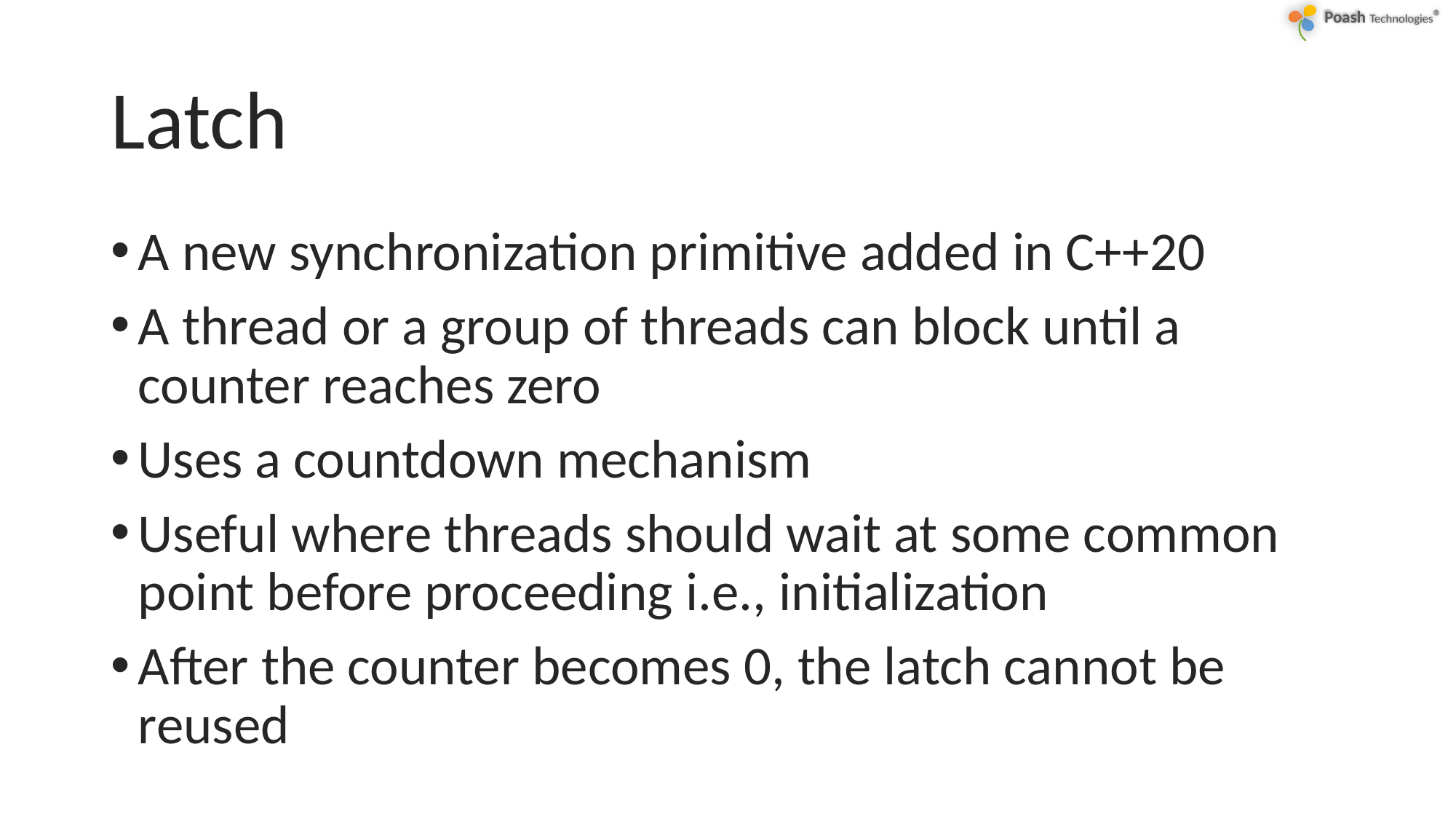

# Latch
A new synchronization primitive added in C++20
A thread or a group of threads can block until a counter reaches zero
Uses a countdown mechanism
Useful where threads should wait at some common point before proceeding i.e., initialization
After the counter becomes 0, the latch cannot be reused